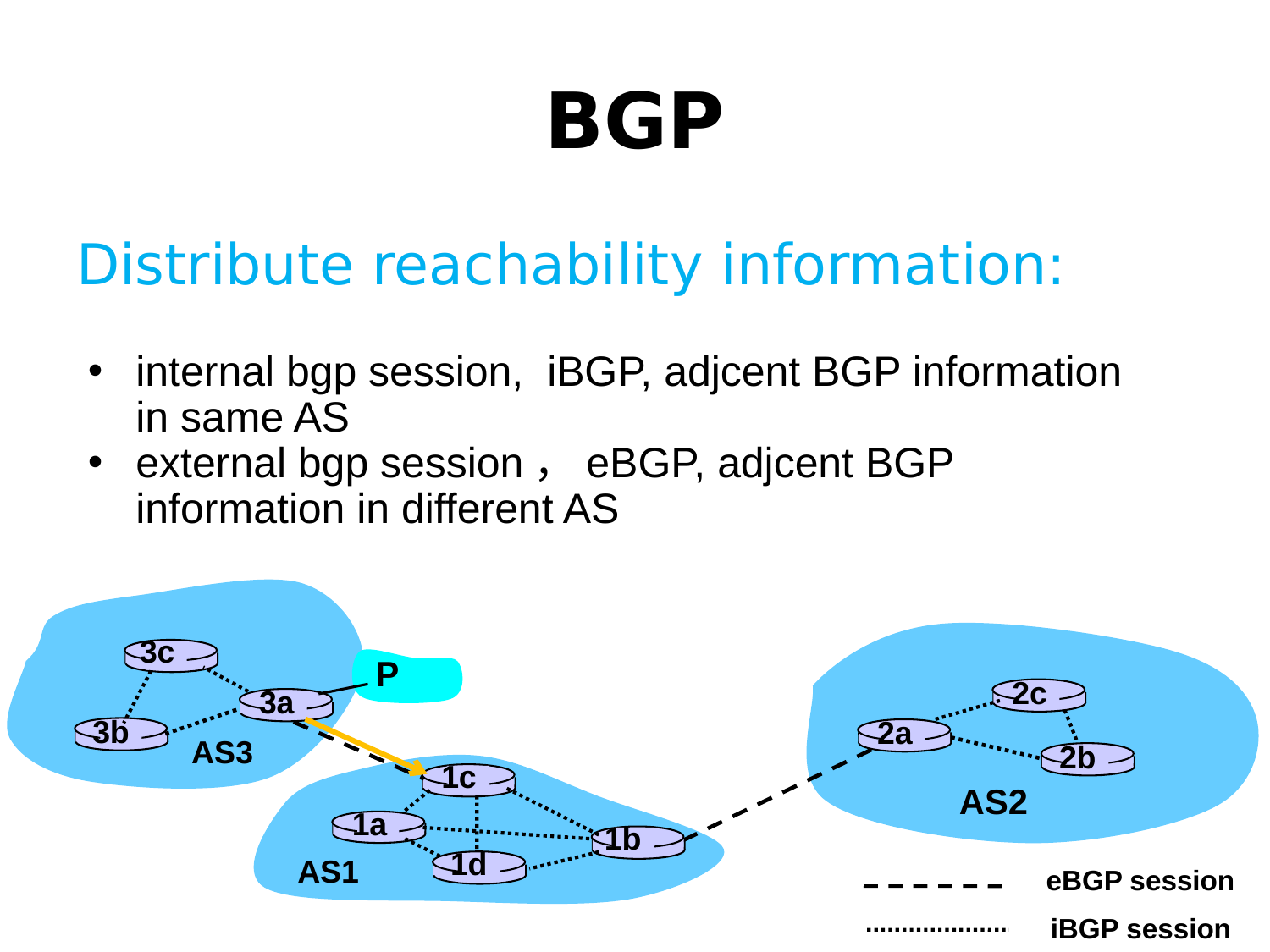

# BGP
Distribute reachability information:
internal bgp session,  iBGP, adjcent BGP information in same AS
external bgp session，eBGP, adjcent BGP information in different AS

3c

P

2c

3a

3b
2a

AS3
2b

1c

AS2

1a

1b

1d

AS1

eBGP session

iBGP session